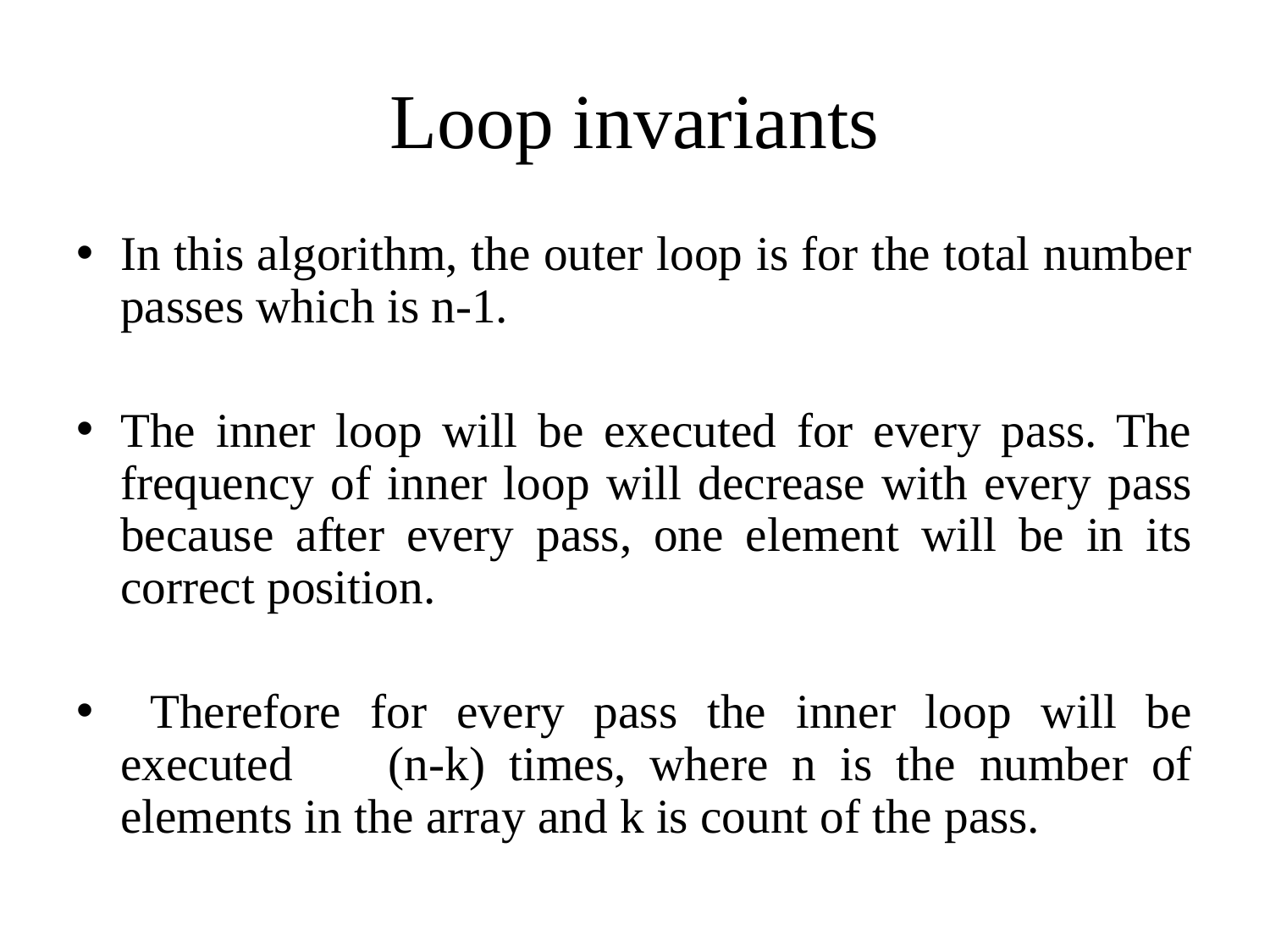

# Loop invariants
In this algorithm, the outer loop is for the total number passes which is n-1.

The inner loop will be executed for every pass. The frequency of inner loop will decrease with every pass because after every pass, one element will be in its correct position.

 Therefore for every pass the inner loop will be executed    (n-k) times, where n is the number of elements in the array and k is count of the pass.